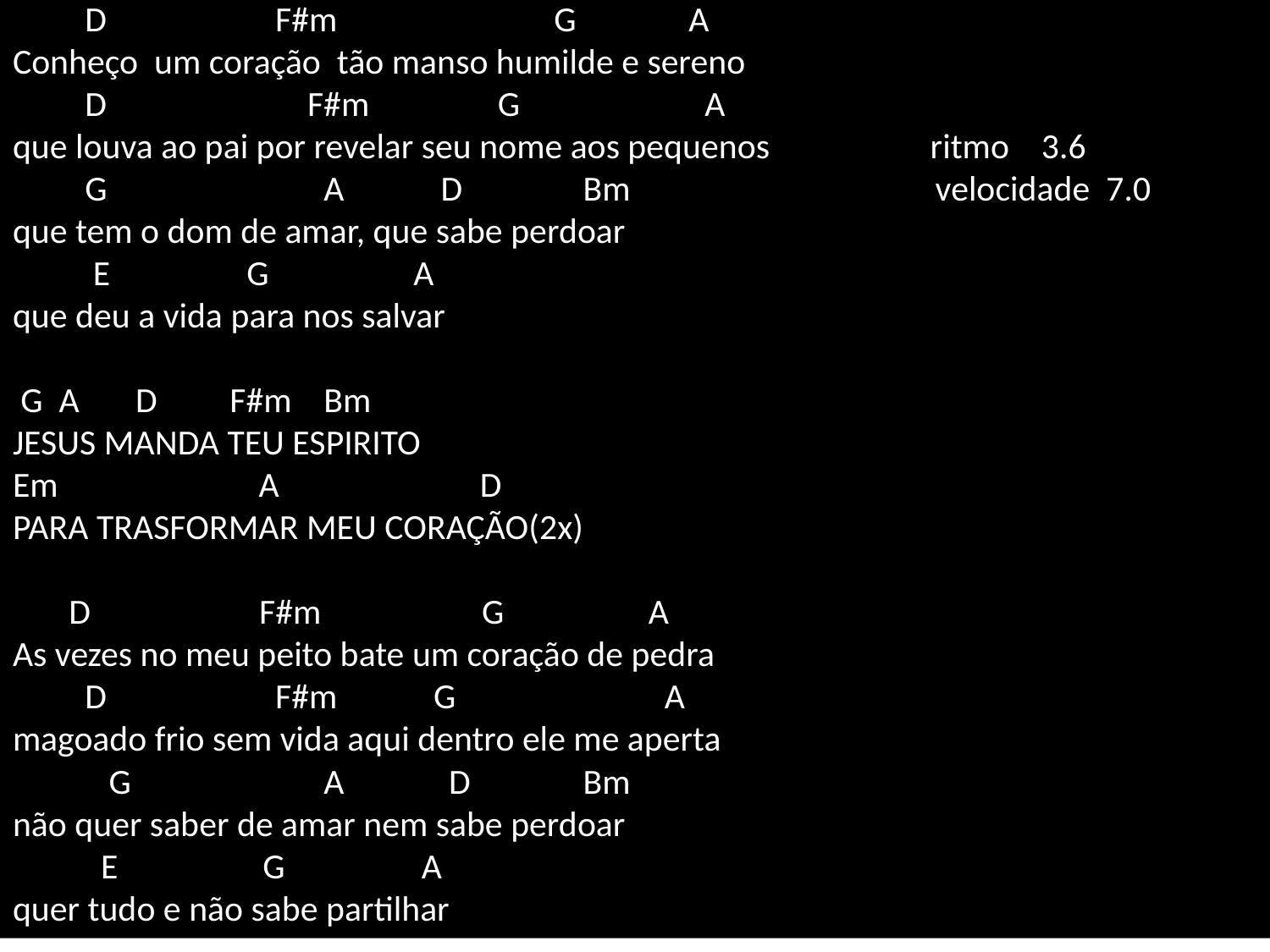

# D                     F#m                           G              A Conheço  um coração  tão manso humilde e sereno D                         F#m                G                       A que louva ao pai por revelar seu nome aos pequenos                    ritmo    3.6 G                           A            D               Bm                                      velocidade  7.0 que tem o dom de amar, que sabe perdoar E                 G                  A que deu a vida para nos salvar G  A       D         F#m    Bm JESUS MANDA TEU ESPIRITO Em                         A                         D PARA TRASFORMAR MEU CORAÇÃO(2x) D                     F#m                    G                  A As vezes no meu peito bate um coração de pedra D                     F#m            G                          A magoado frio sem vida aqui dentro ele me aperta G                        A             D              Bm não quer saber de amar nem sabe perdoar E                  G                 A quer tudo e não sabe partilhar